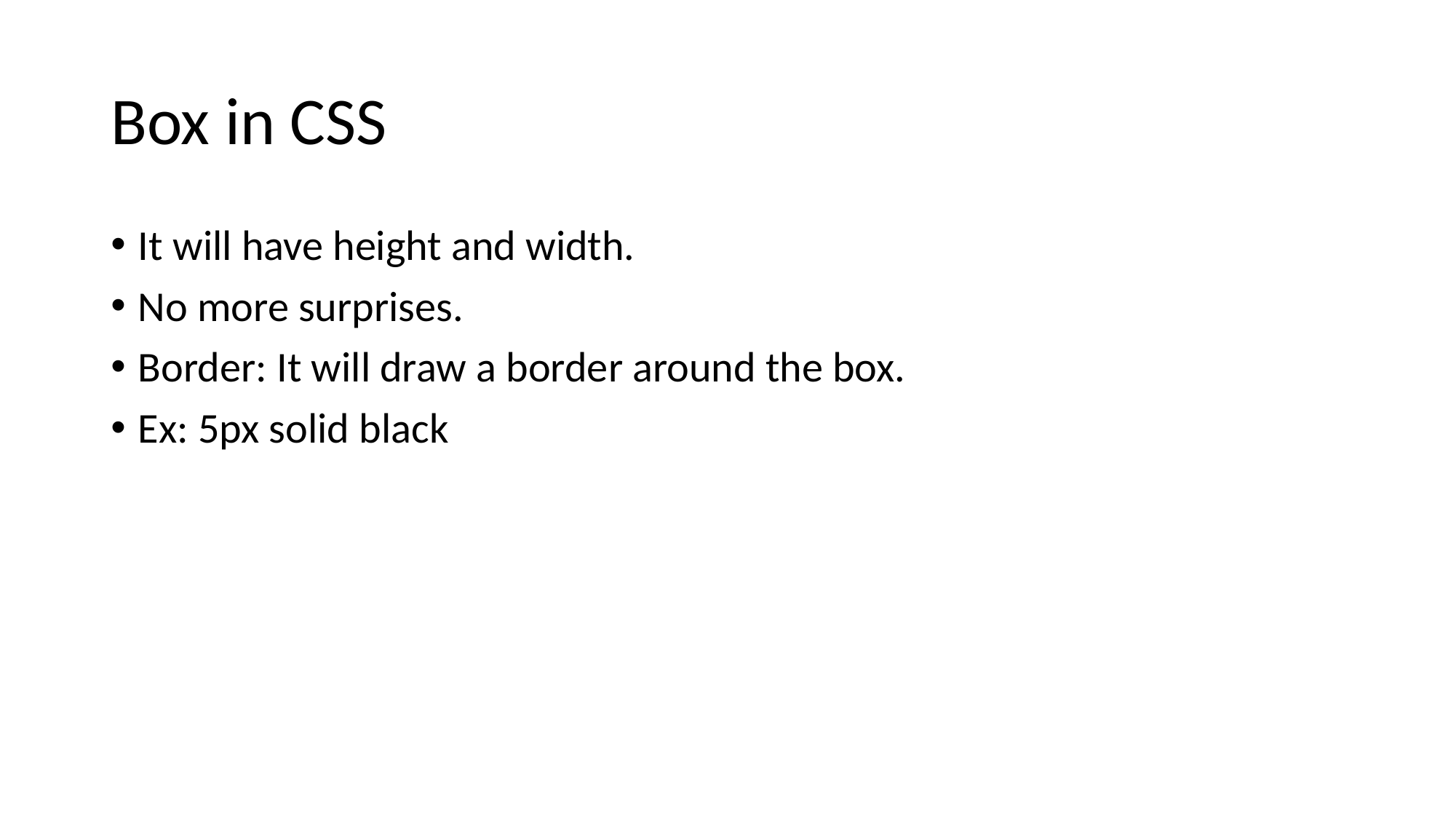

# Box in CSS
It will have height and width.
No more surprises.
Border: It will draw a border around the box.
Ex: 5px solid black